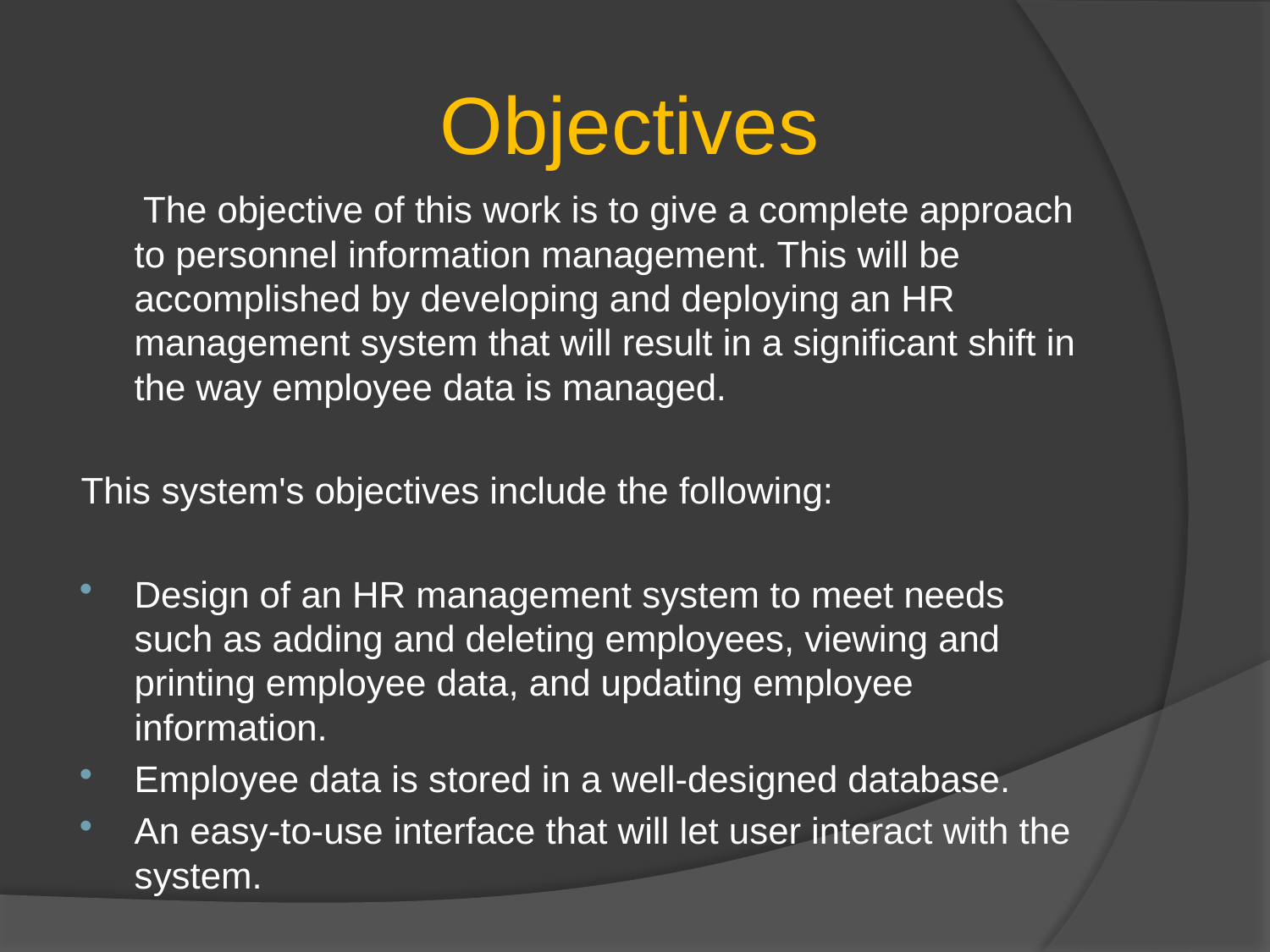

# Objectives
      The objective of this work is to give a complete approach to personnel information management. This will be accomplished by developing and deploying an HR management system that will result in a significant shift in the way employee data is managed.

This system's objectives include the following:

Design of an HR management system to meet needs such as adding and deleting employees, viewing and printing employee data, and updating employee information.
Employee data is stored in a well-designed database.
An easy-to-use interface that will let user interact with the system.